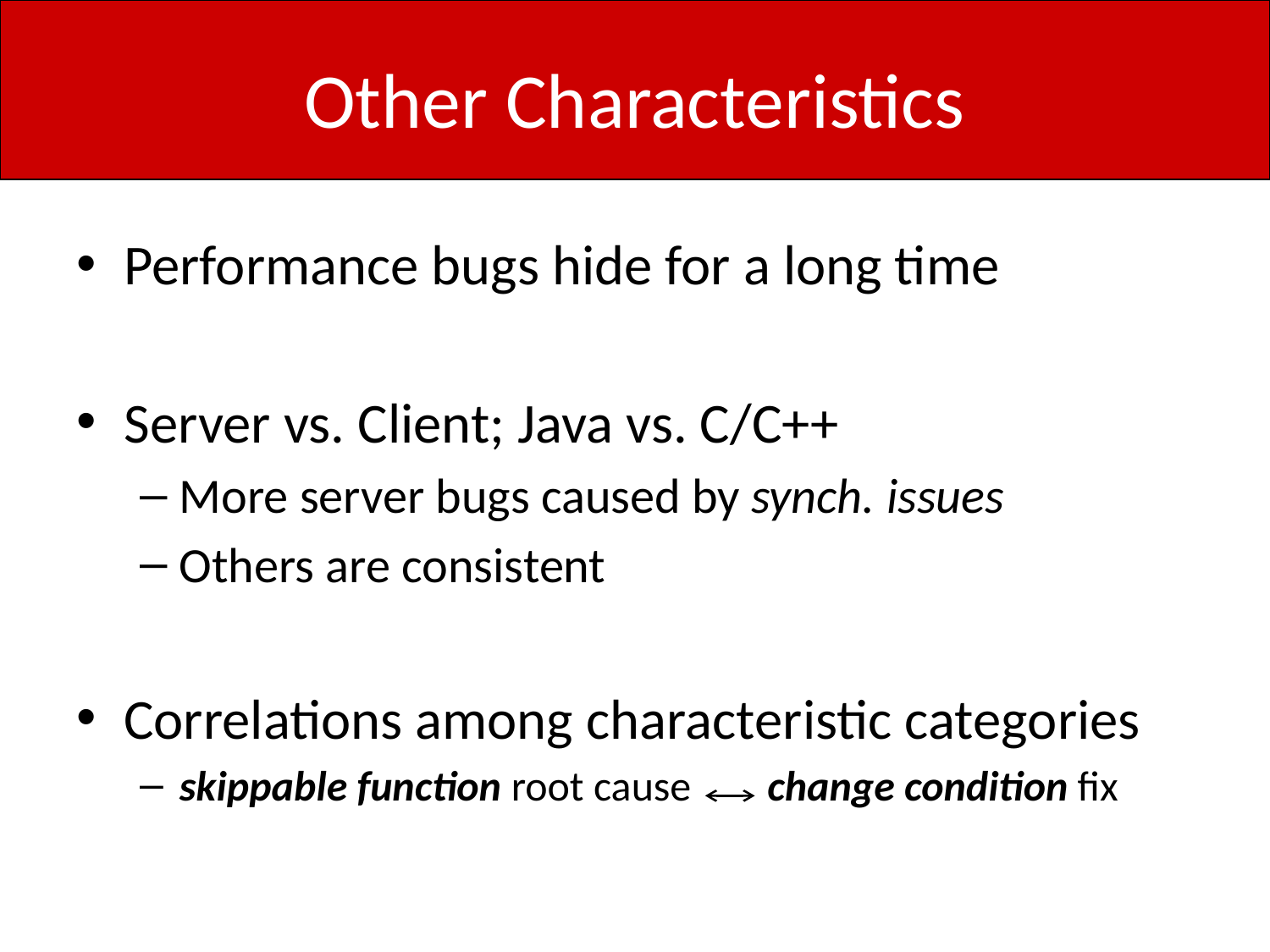

# Other Characteristics
Performance bugs hide for a long time

Server vs. Client; Java vs. C/C++
More server bugs caused by synch. issues
Others are consistent

Correlations among characteristic categories
skippable function root cause        change condition fix